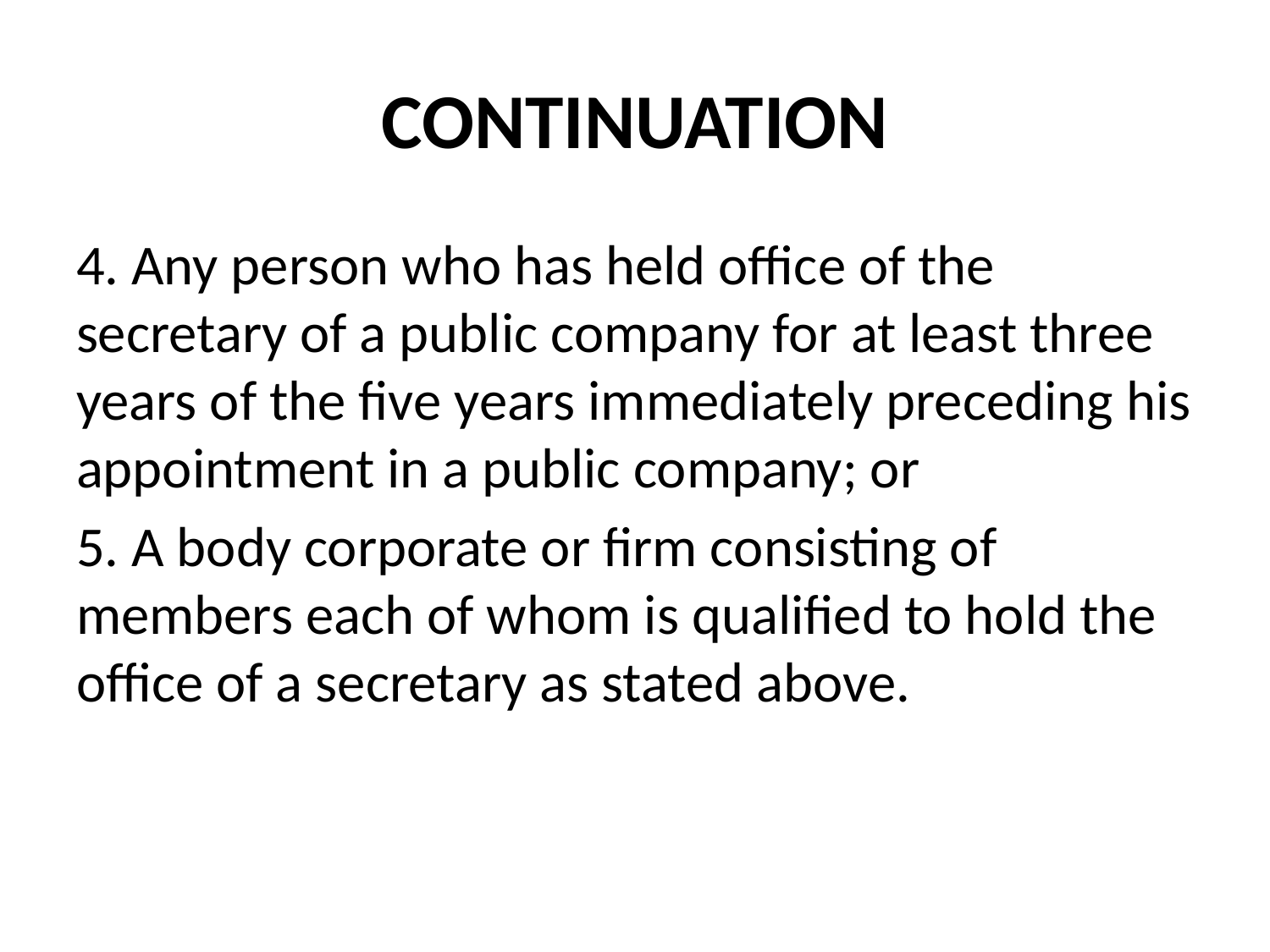

# CONTINUATION
4. Any person who has held office of the secretary of a public company for at least three years of the five years immediately preceding his appointment in a public company; or
5. A body corporate or firm consisting of members each of whom is qualified to hold the office of a secretary as stated above.